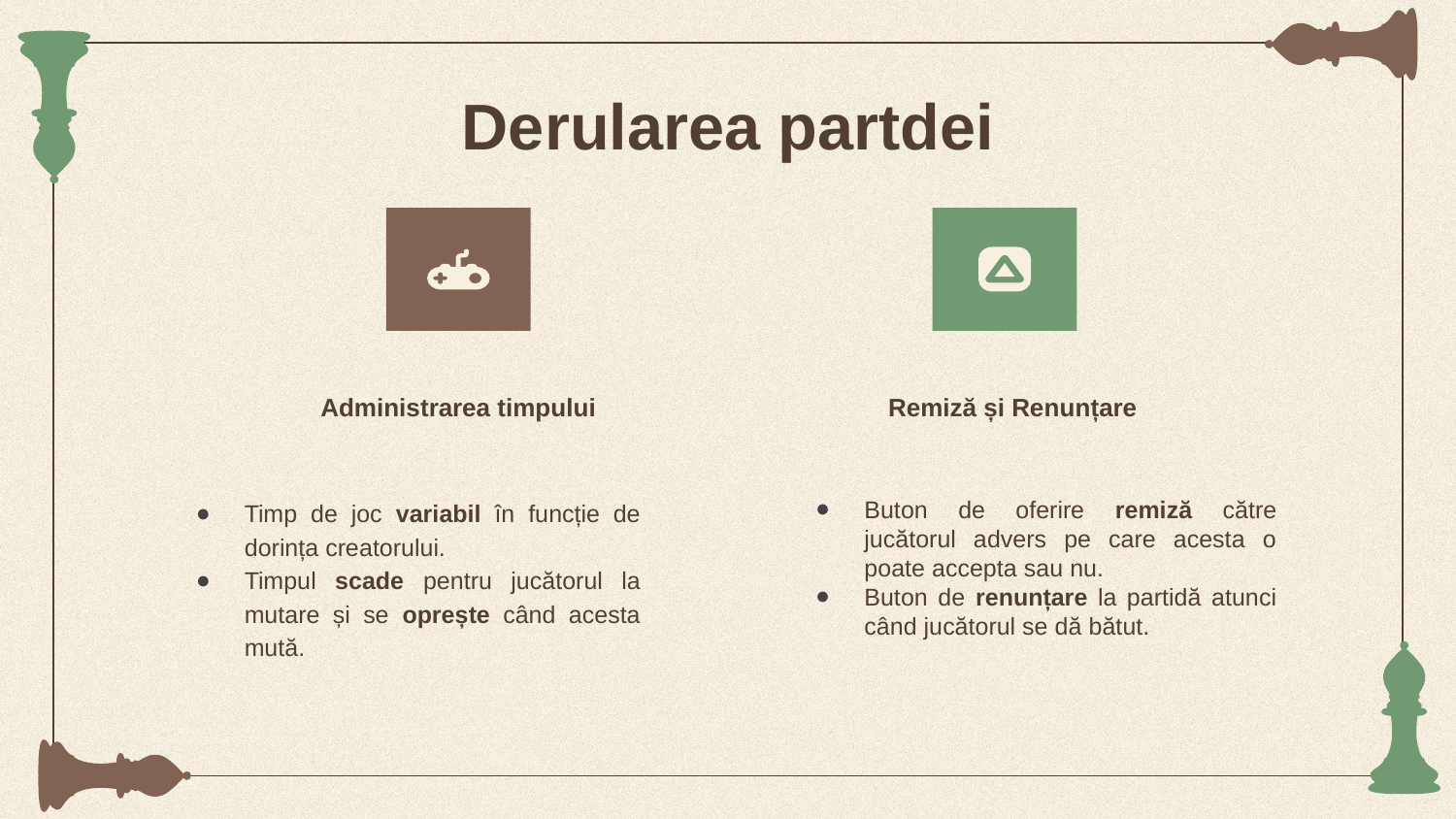

# Derularea partdei

Administrarea timpului
Remiză și Renunțare
Timp de joc variabil în funcție de dorința creatorului.
Timpul scade pentru jucătorul la mutare și se oprește când acesta mută.

Buton de oferire remiză către jucătorul advers pe care acesta o poate accepta sau nu.
Buton de renunțare la partidă atunci când jucătorul se dă bătut.